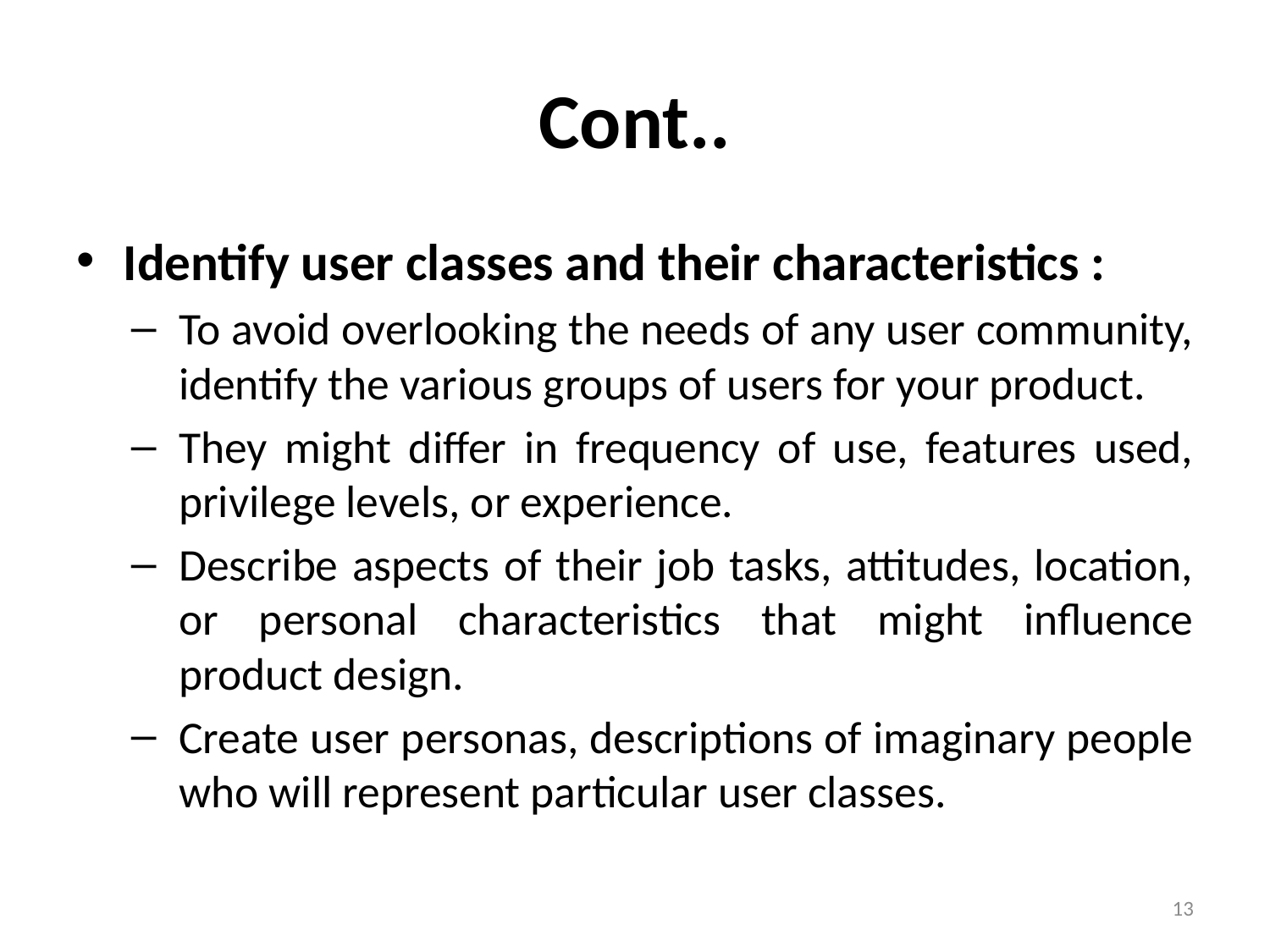

# Cont..
Identify user classes and their characteristics :
To avoid overlooking the needs of any user community, identify the various groups of users for your product.
They might differ in frequency of use, features used, privilege levels, or experience.
Describe aspects of their job tasks, attitudes, location, or personal characteristics that might influence product design.
Create user personas, descriptions of imaginary people who will represent particular user classes.
13